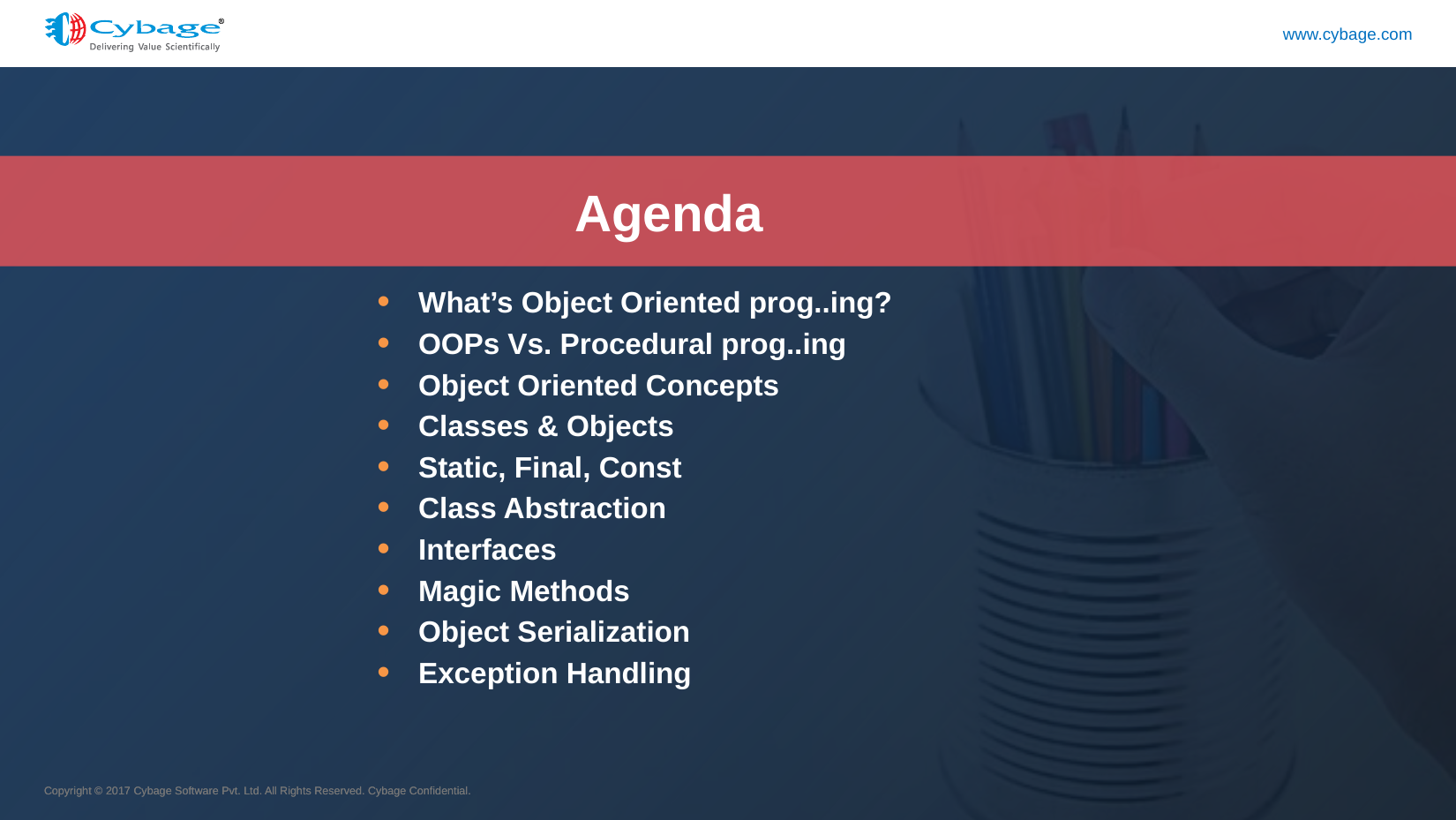

# Agenda
What’s Object Oriented prog..ing?
OOPs Vs. Procedural prog..ing
Object Oriented Concepts
Classes & Objects
Static, Final, Const
Class Abstraction
Interfaces
Magic Methods
Object Serialization
Exception Handling